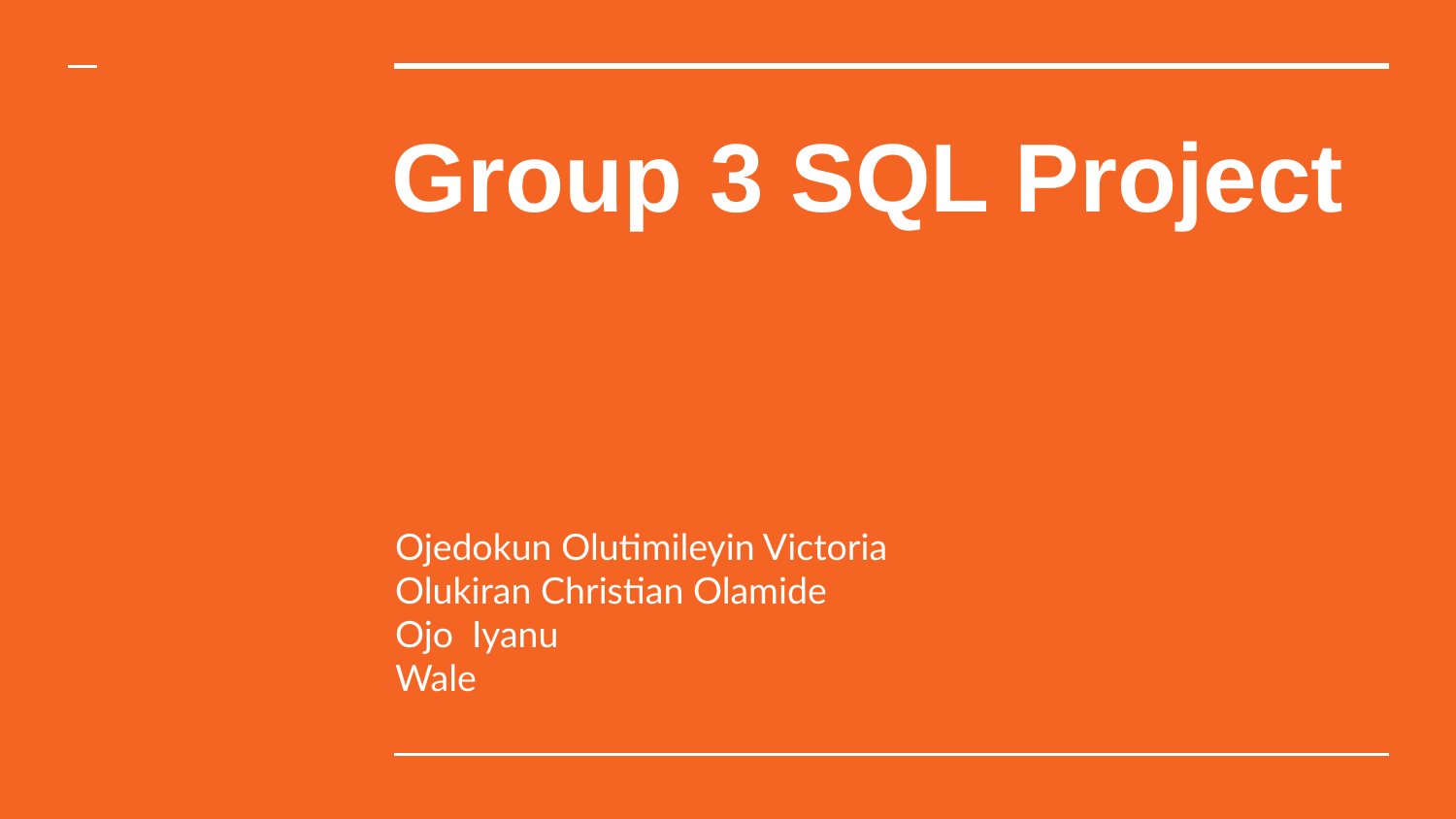

# Group 3 SQL Project
Ojedokun Olutimileyin Victoria
Olukiran Christian Olamide
Ojo  Iyanu
Wale